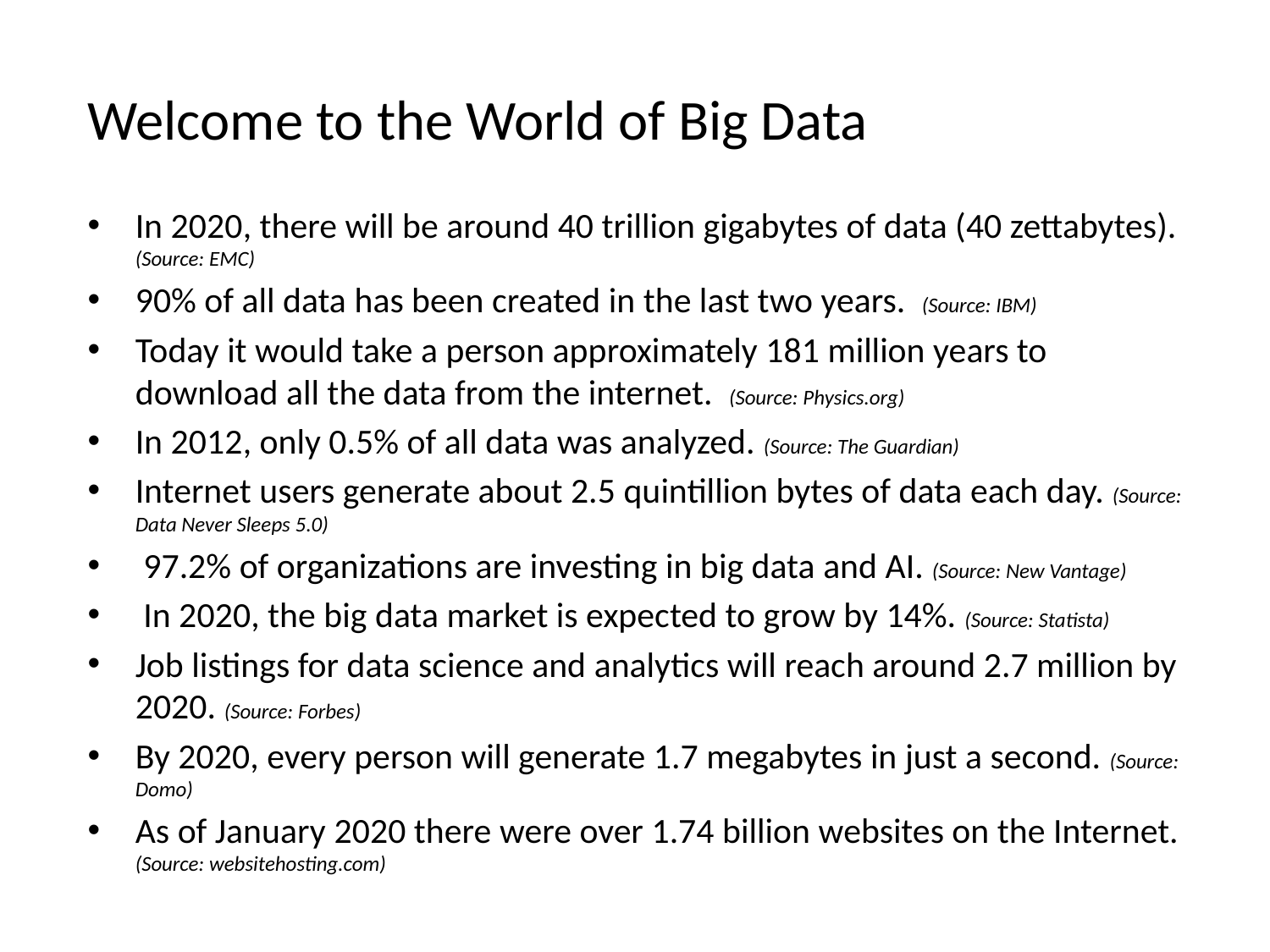

# Welcome to the World of Big Data
In 2020, there will be around 40 trillion gigabytes of data (40 zettabytes).  (Source: EMC)
90% of all data has been created in the last two years.  (Source: IBM)
Today it would take a person approximately 181 million years to download all the data from the internet.  (Source: Physics.org)
In 2012, only 0.5% of all data was analyzed. (Source: The Guardian)
Internet users generate about 2.5 quintillion bytes of data each day. (Source: Data Never Sleeps 5.0)
 97.2% of organizations are investing in big data and AI. (Source: New Vantage)
 In 2020, the big data market is expected to grow by 14%. (Source: Statista)
Job listings for data science and analytics will reach around 2.7 million by 2020. (Source: Forbes)
By 2020, every person will generate 1.7 megabytes in just a second. (Source: Domo)
As of January 2020 there were over 1.74 billion websites on the Internet.  (Source: websitehosting.com)